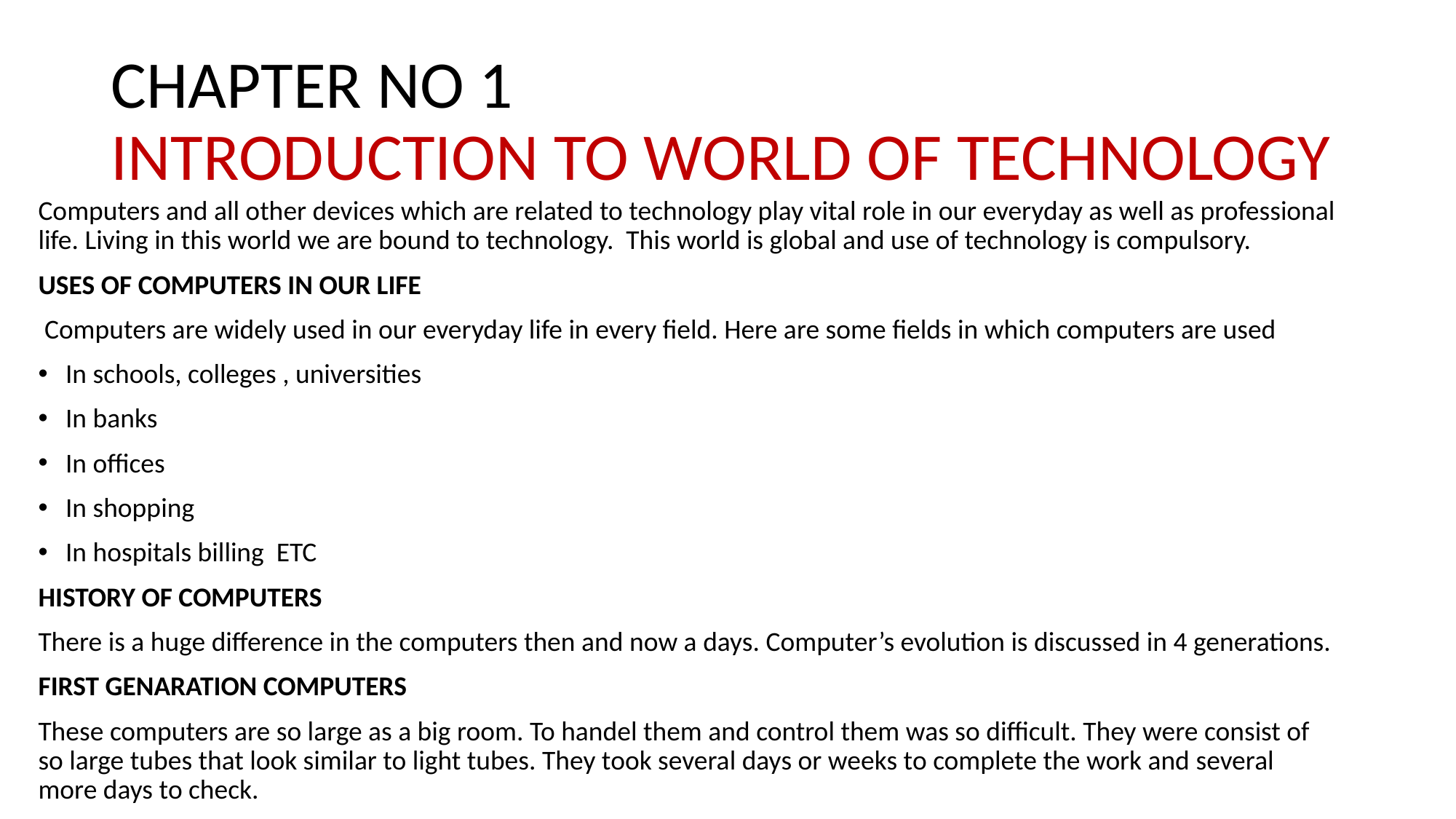

# CHAPTER NO 1 INTRODUCTION TO WORLD OF TECHNOLOGY
Computers and all other devices which are related to technology play vital role in our everyday as well as professional life. Living in this world we are bound to technology.  This world is global and use of technology is compulsory.
USES OF COMPUTERS IN OUR LIFE
 Computers are widely used in our everyday life in every field. Here are some fields in which computers are used
In schools, colleges , universities
In banks
In offices
In shopping
In hospitals billing  ETC
HISTORY OF COMPUTERS
There is a huge difference in the computers then and now a days. Computer’s evolution is discussed in 4 generations.
FIRST GENARATION COMPUTERS
These computers are so large as a big room. To handel them and control them was so difficult. They were consist of so large tubes that look similar to light tubes. They took several days or weeks to complete the work and several more days to check.